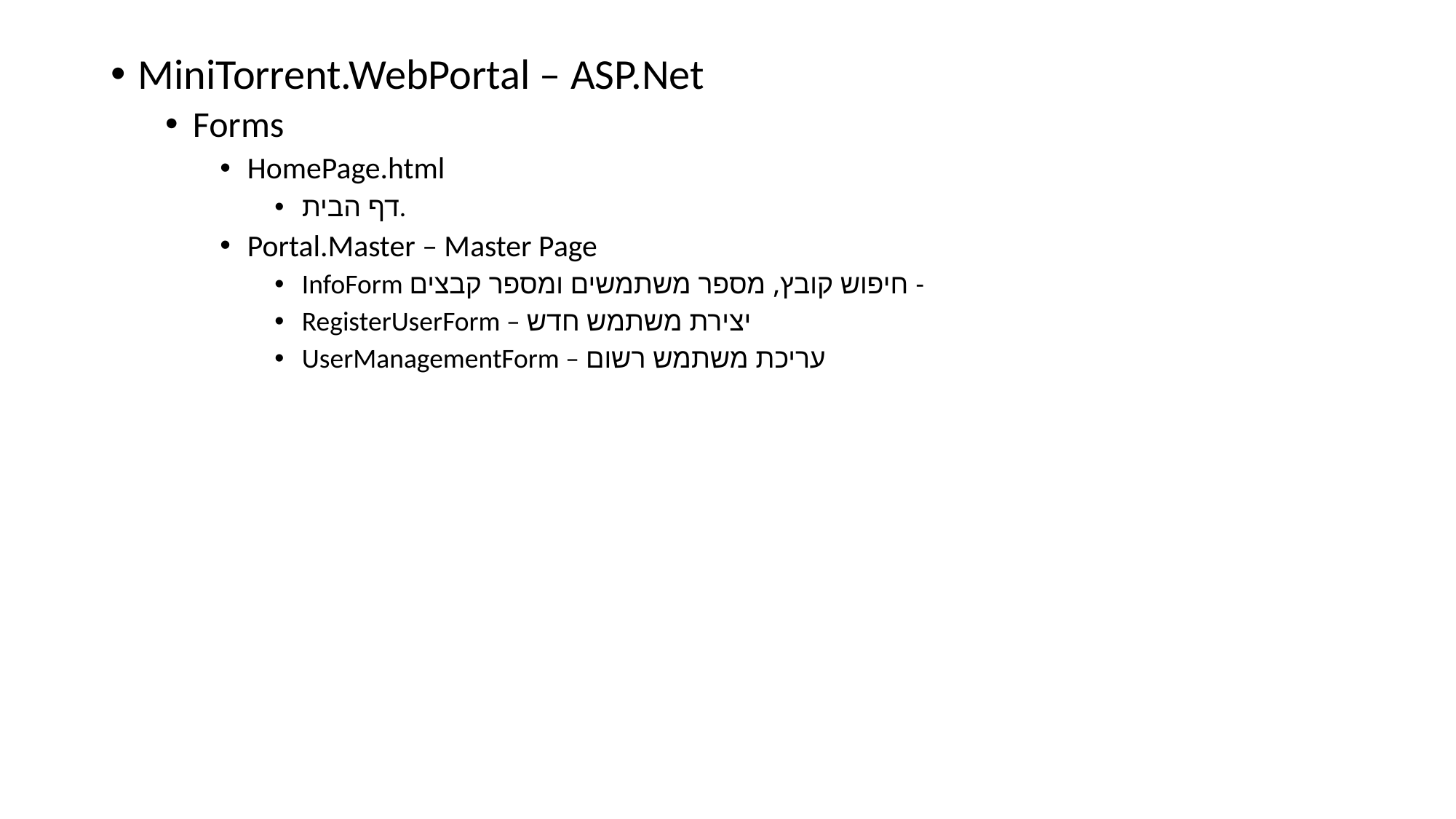

MiniTorrent.WebPortal – ASP.Net
Forms
HomePage.html
דף הבית.
Portal.Master – Master Page
InfoForm חיפוש קובץ, מספר משתמשים ומספר קבצים -
RegisterUserForm – יצירת משתמש חדש
UserManagementForm – עריכת משתמש רשום